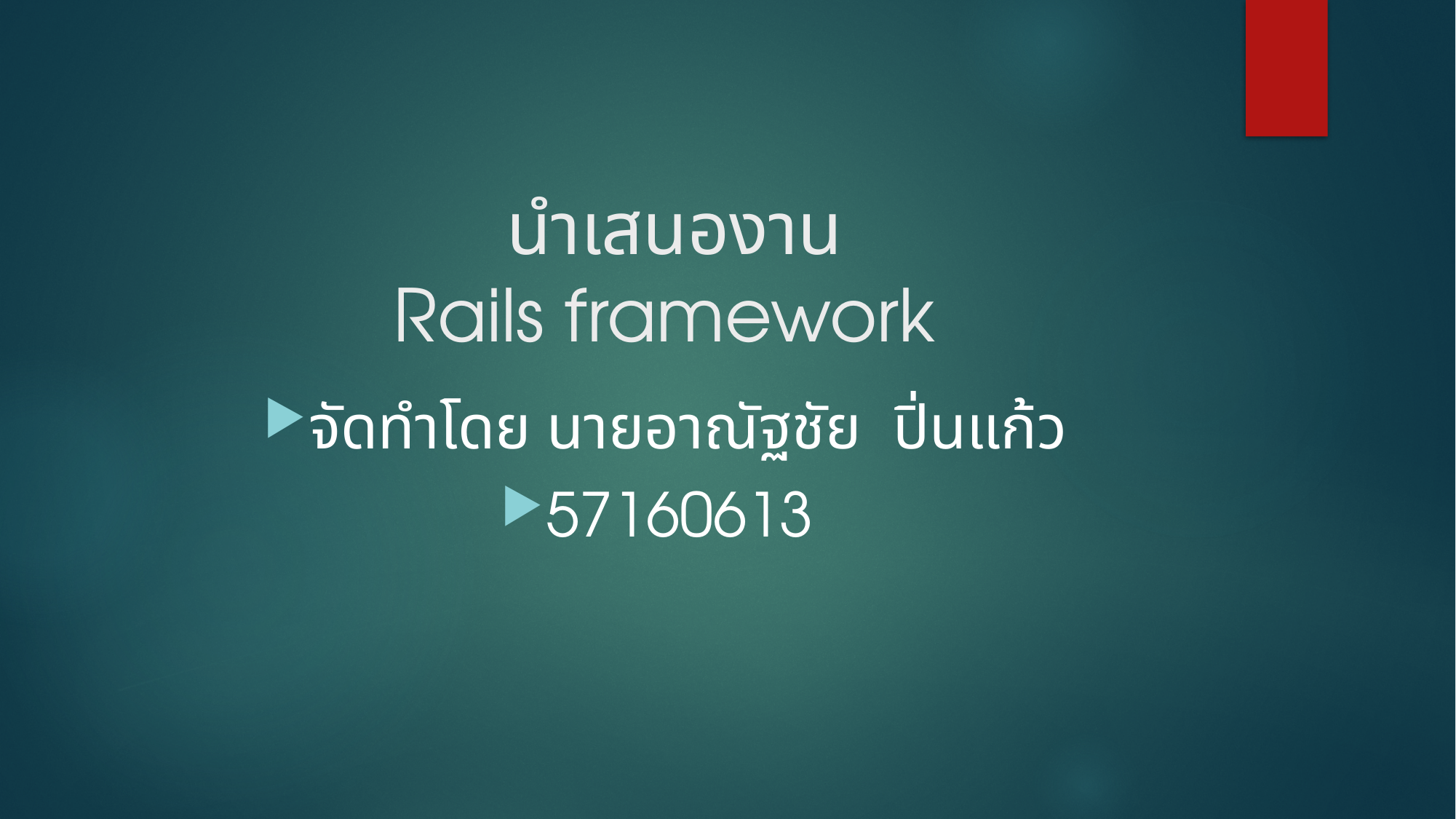

# นำเสนองาน Rails framework
จัดทำโดย นายอาณัฐชัย  ปิ่นแก้ว
57160613